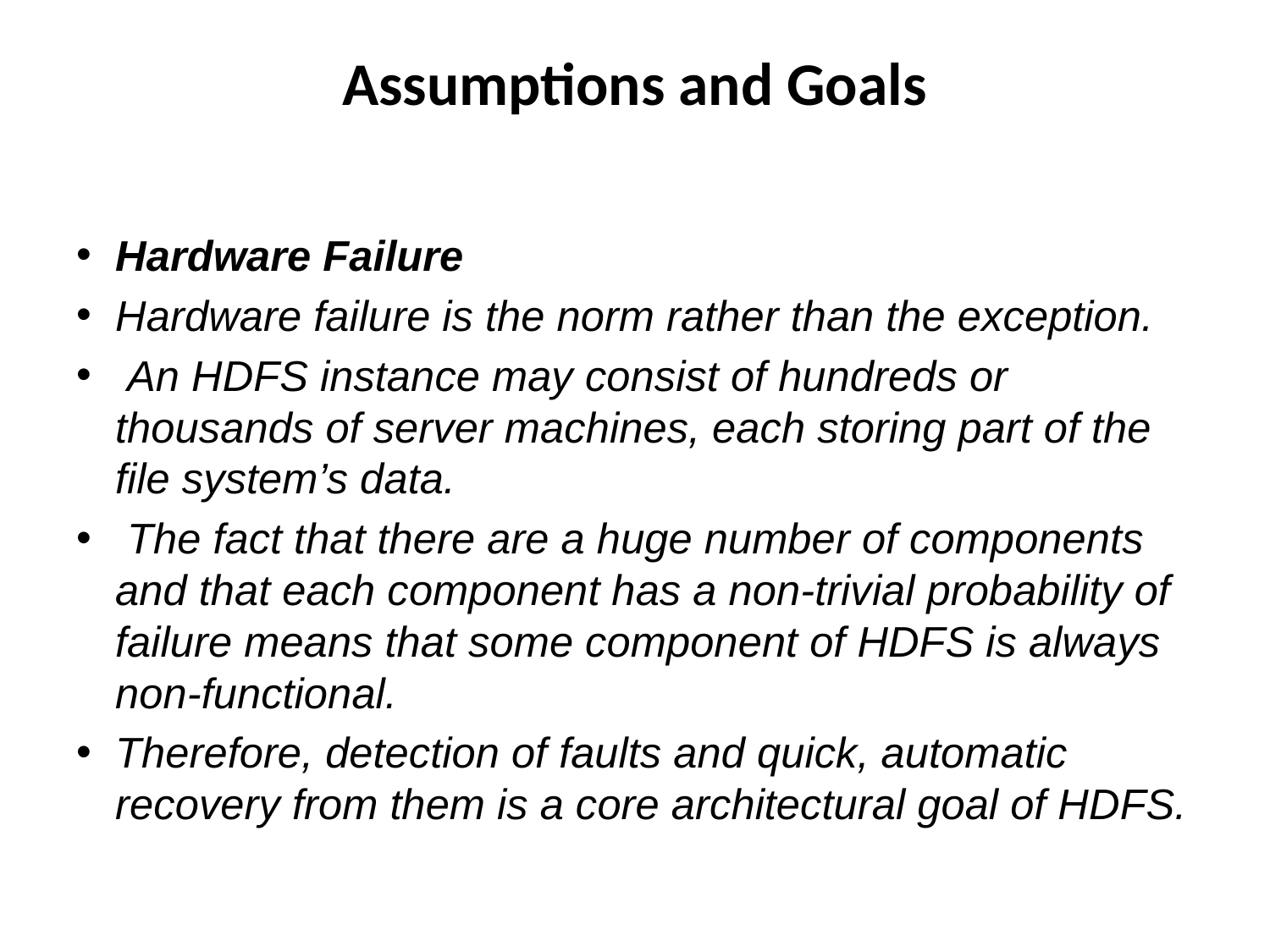

# Assumptions and Goals
Hardware Failure
Hardware failure is the norm rather than the exception.
 An HDFS instance may consist of hundreds or thousands of server machines, each storing part of the file system’s data.
 The fact that there are a huge number of components and that each component has a non-trivial probability of failure means that some component of HDFS is always non-functional.
Therefore, detection of faults and quick, automatic recovery from them is a core architectural goal of HDFS.